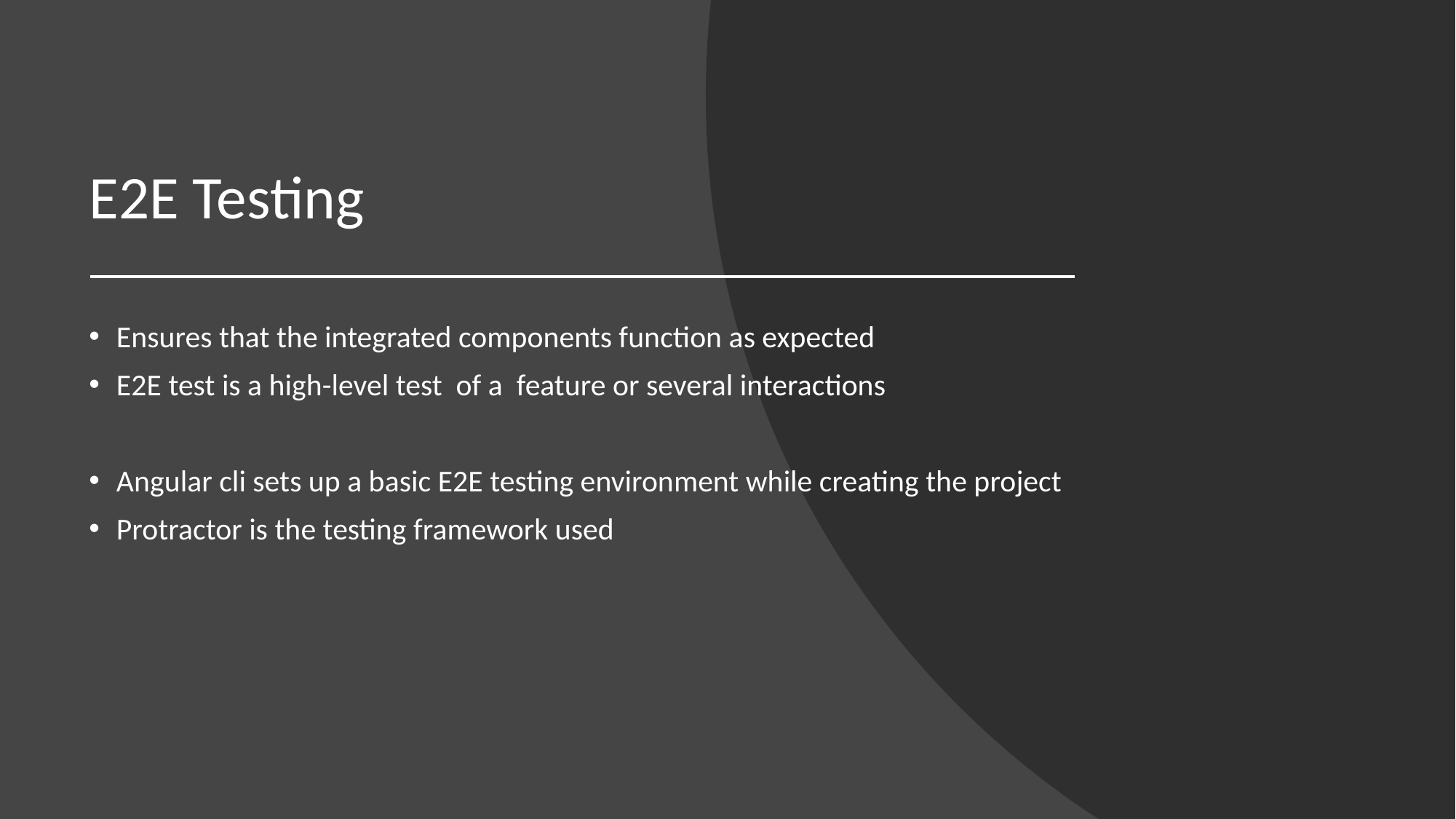

# E2E Testing
Ensures that the integrated components function as expected
E2E test is a high-level test  of a  feature or several interactions

Angular cli sets up a basic E2E testing environment while creating the project
Protractor is the testing framework used